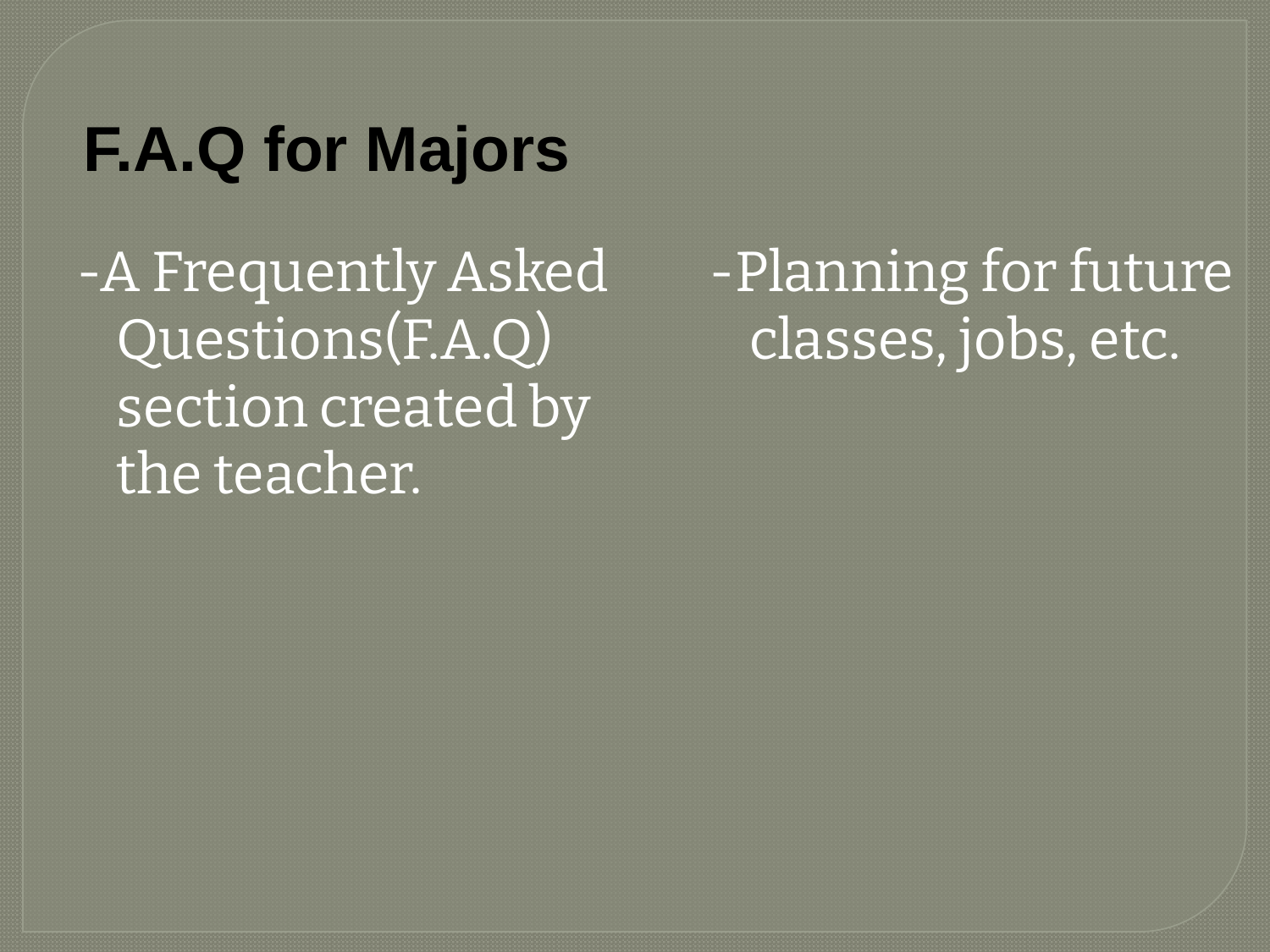

# F.A.Q for Majors
-A Frequently Asked Questions(F.A.Q) section created by the teacher.
-Planning for future classes, jobs, etc.